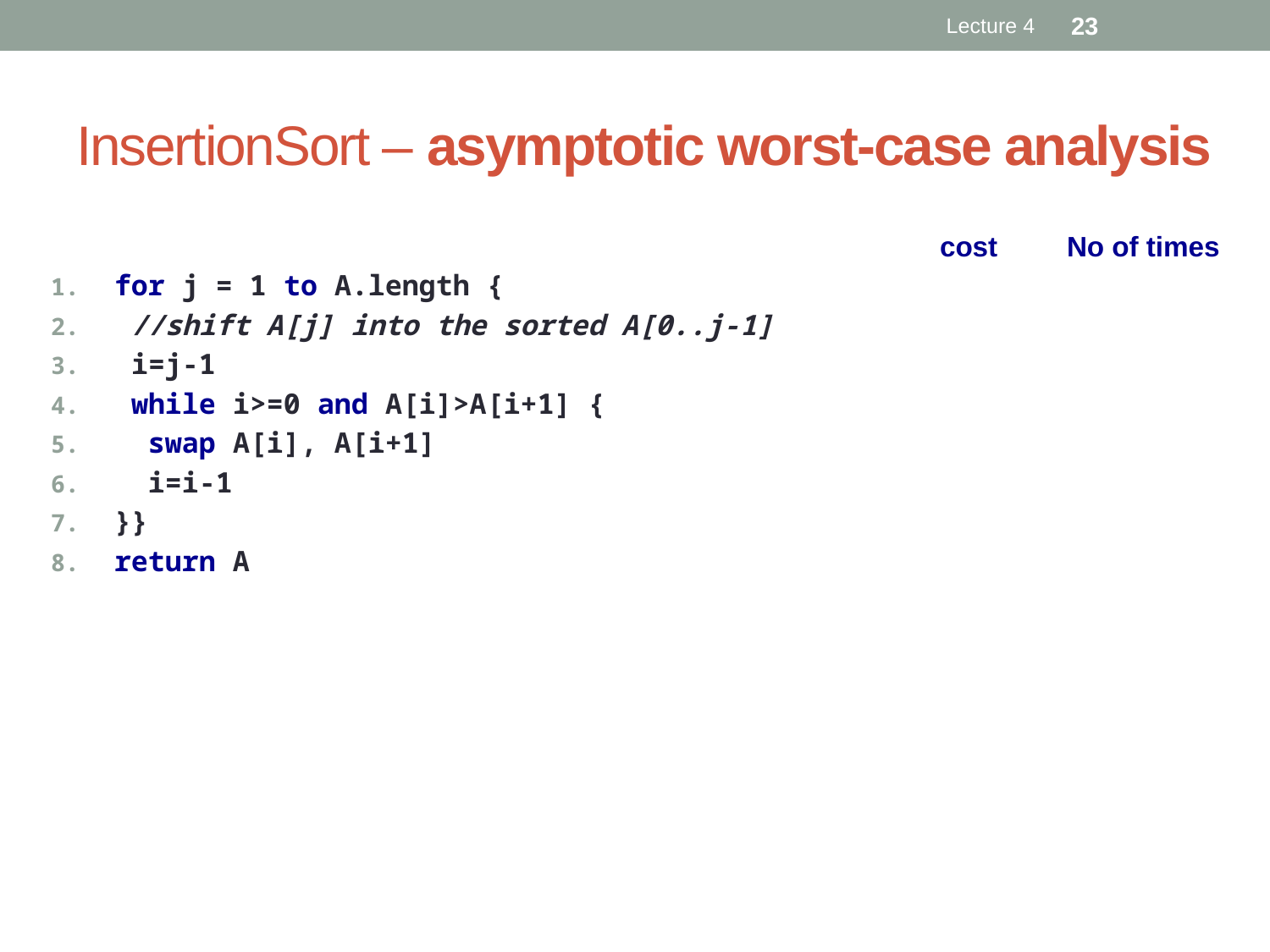

Lecture 4
23
# InsertionSort – asymptotic worst-case analysis
							cost	No of times
for j = 1 to A.length {
 //shift A[j] into the sorted A[0..j-1]
 i=j-1
 while i>=0 and A[i]>A[i+1] {
  swap A[i], A[i+1]
  i=i-1
}}
return A